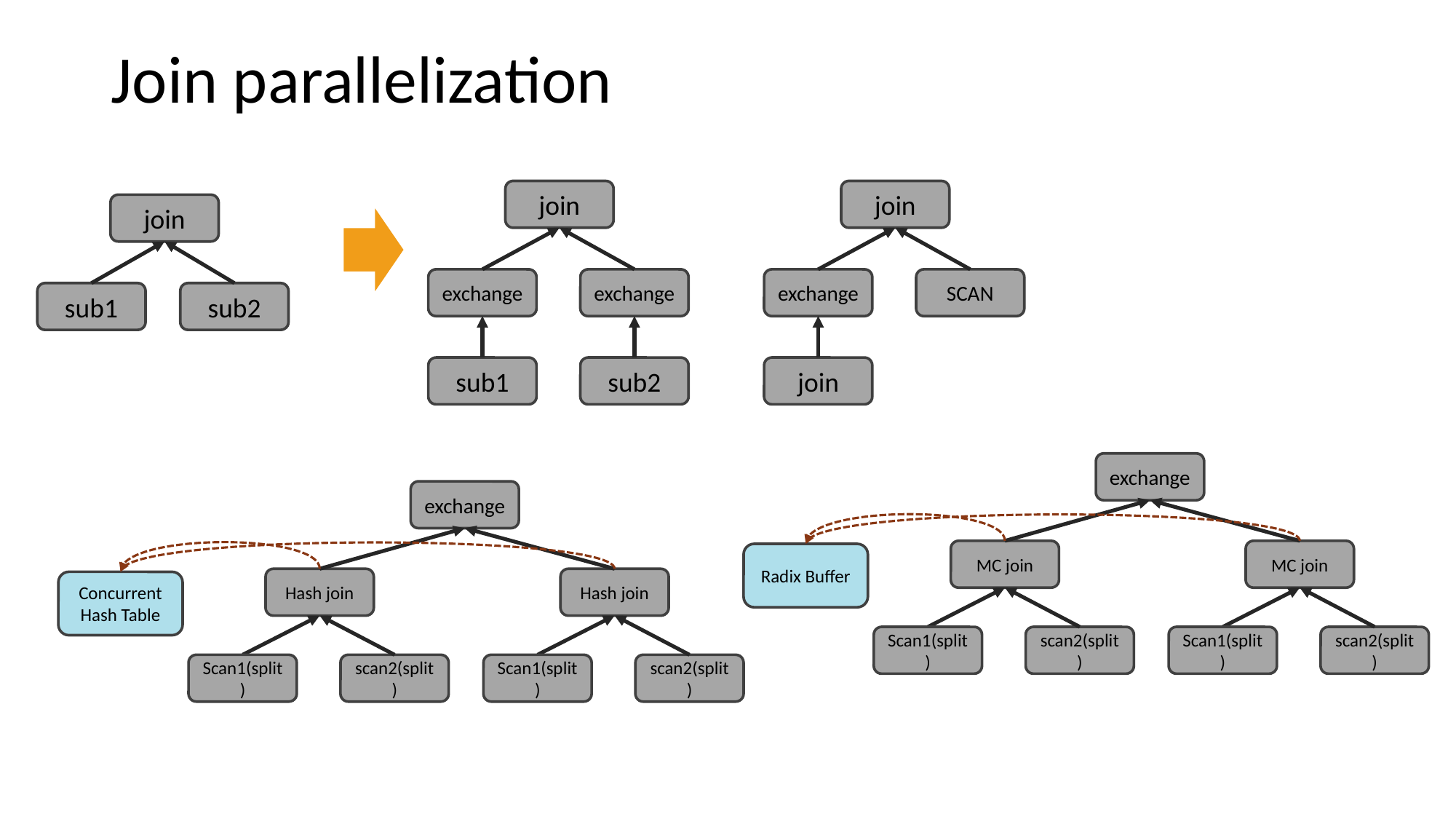

# Join parallelization
join
join
join

exchange
exchange
exchange
SCAN
sub1
sub2
sub1
sub2
join
exchange
exchange
MC join
MC join
Radix Buffer
Hash join
Hash join
Concurrent Hash Table
Scan1(split)
scan2(split)
Scan1(split)
scan2(split)
Scan1(split)
scan2(split)
Scan1(split)
scan2(split)